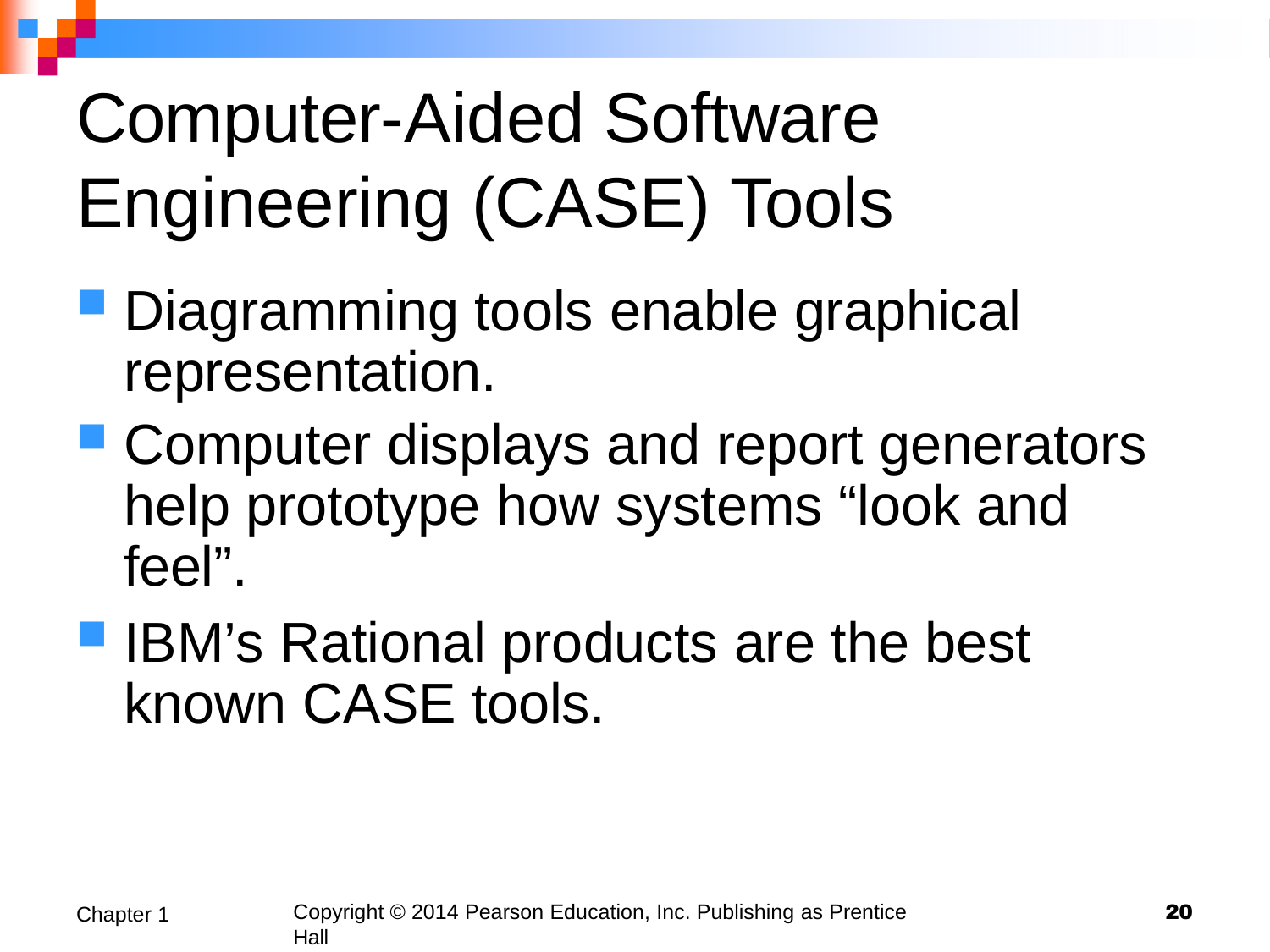

# Computer-Aided Software Engineering (CASE) Tools
Diagramming tools enable graphical representation.
Computer displays and report generators help prototype how systems “look and feel”.
IBM’s Rational products are the best known CASE tools.
20
Copyright © 2014 Pearson Education, Inc. Publishing as Prentice Hall
Chapter 1